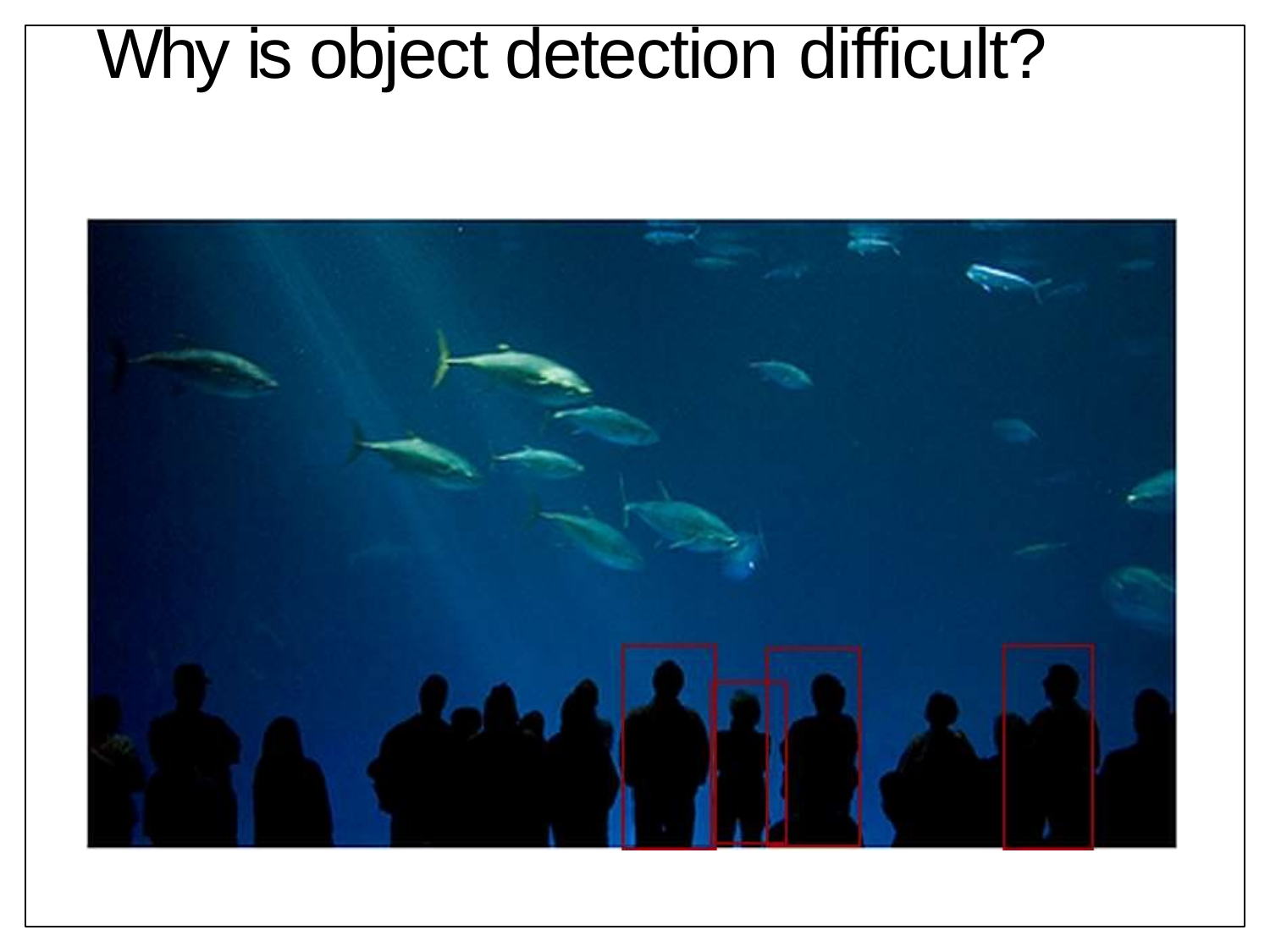

# Why is object detection difficult?
19